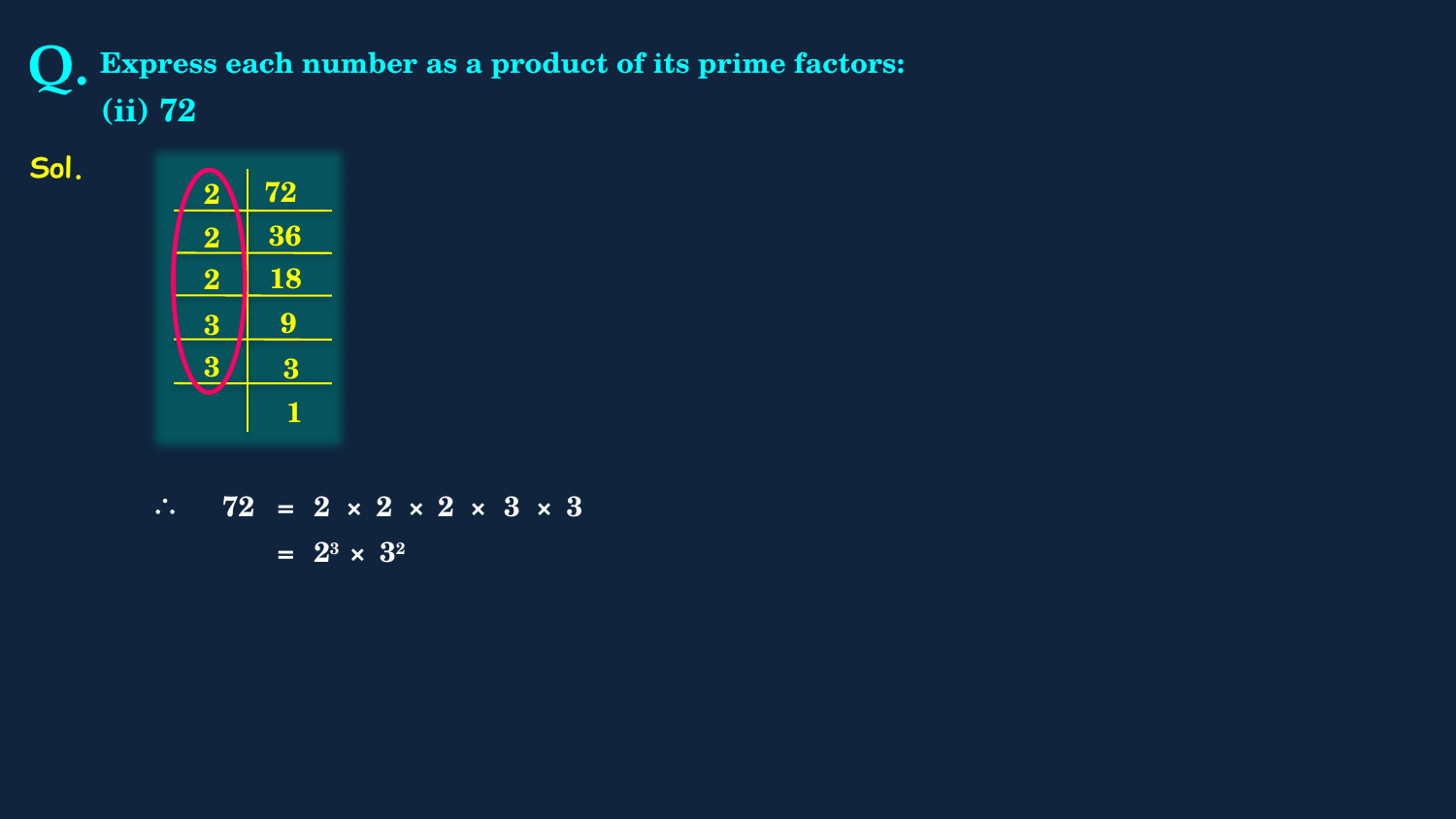

Q.
Express each number as a product of its prime factors:
(ii) 72
Sol.

72
2

36
2
18
2
9
3
3
3
1
∴
72
=
2
×
2
×
2
×
3
×
3
=
23
×
32